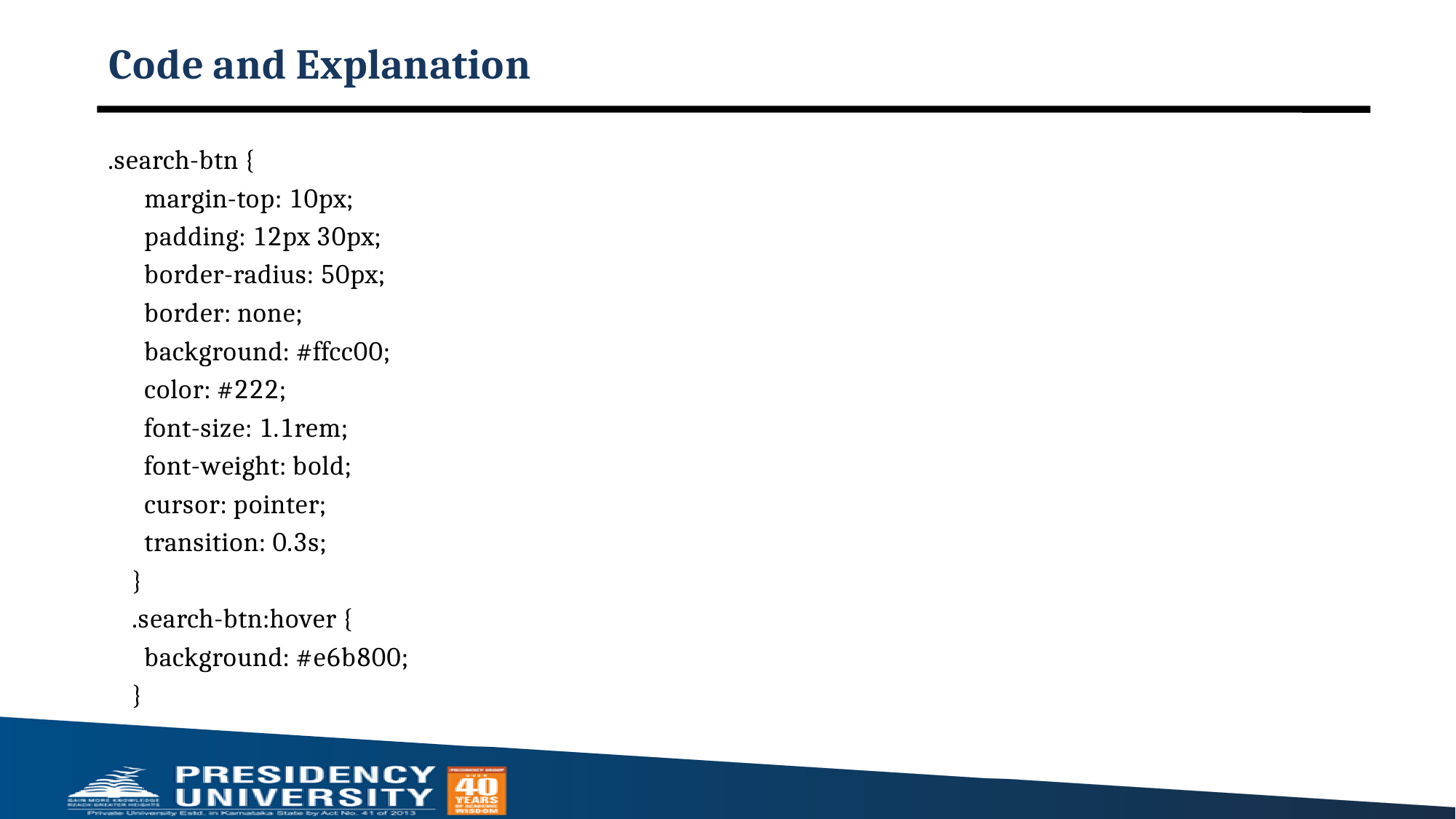

# Code and Explanation
.search-btn {
      margin-top: 10px;
      padding: 12px 30px;
      border-radius: 50px;
      border: none;
      background: #ffcc00;
      color: #222;
      font-size: 1.1rem;
      font-weight: bold;
      cursor: pointer;
      transition: 0.3s;
    }
    .search-btn:hover {
      background: #e6b800;
    }